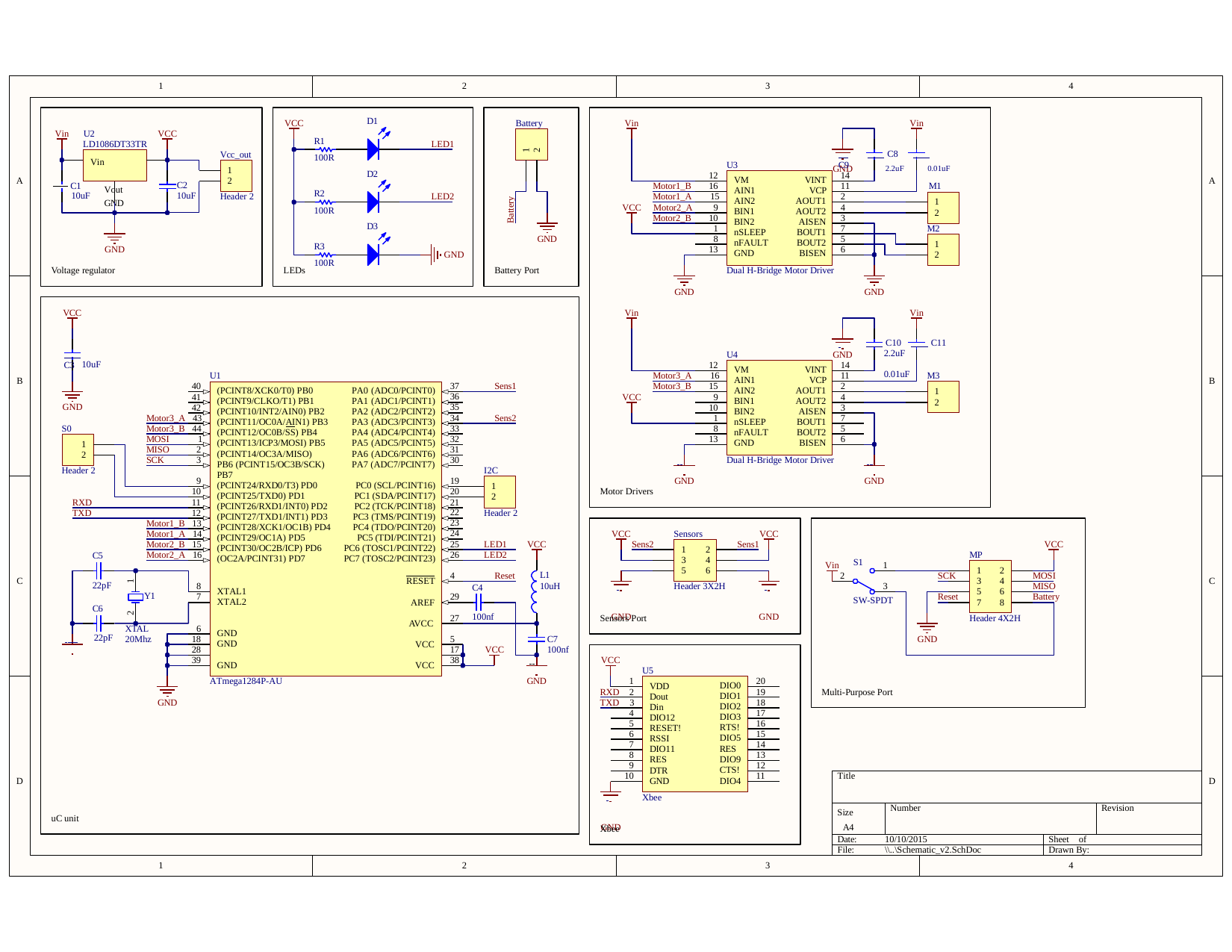

1
2
3
4

D1
VCC
Battery
Vin
Vin

Vin      U2
VCC

R1
LED1
LD1086DT33TR

1
2

    	        C8              C9
Vcc_out

100R

Vin	Vout GND

GND	2.2uF	0.01uF

U3

1
2
D2
12
14

A
        C1
A
VM AIN1 AIN2 BIN1 BIN2 nSLEEP nFAULT GND
VINT VCP AOUT1 AOUT2 AISEN BOUT1 BOUT2 BISEN
C2

11	M1
Motor1_B
16

R2

10uF
10uF
Header 2
LED2
Motor1_A	15
2

Battery
1
2

VCC     Motor2_A
9
4

100R

10
3
Motor2_B

D3
M2
1
7

GND
8
5

1
2

R3

GND
13
6

GND

100R
Dual H-Bridge Motor Driver
Voltage regulator
LEDs
Battery Port

GND
GND

VCC
Vin
Vin

        C10            C11 2.2uF	0.01uF

        C3

GND
U4

10uF
12
14

VM AIN1 AIN2 BIN1 BIN2 nSLEEP nFAULT GND
VINT VCP AOUT1 AOUT2 AISEN BOUT1 BOUT2 BISEN
M3
Motor3_A	16
11
U1

B
B
40
37
Sens1
15
2
Motor3_B

(PCINT8/XCK0/T0) PB0 (PCINT9/CLKO/T1) PB1 (PCINT10/INT2/AIN0) PB2 (PCINT11/OC0A/AIN1) PB3 (PCINT12/OC0B/SS) PB4 (PCINT13/ICP3/MOSI) PB5 (PCINT14/OC3A/MISO) PB6 (PCINT15/OC3B/SCK) PB7
PA0 (ADC0/PCINT0) PA1 (ADC1/PCINT1) PA2 (ADC2/PCINT2) PA3 (ADC3/PCINT3) PA4 (ADC4/PCINT4) PA5 (ADC5/PCINT5) PA6 (ADC6/PCINT6) PA7 (ADC7/PCINT7)
1
2

41
36
35
34
VCC
9
4

GND
42
10
3

Motor3_A   43
1
7
Sens2

S0
Motor3_B   44
33
8
5

MOSI 	1
32
13
6

1
2

2
31
MISO

Dual H-Bridge Motor Driver

3
30
SCK

Header 2
I2C

GND
GND
9
19

(PCINT24/RXD0/T3) PD0 (PCINT25/TXD0) PD1 (PCINT26/RXD1/INT0) PD2 (PCINT27/TXD1/INT1) PD3 (PCINT28/XCK1/OC1B) PD4 (PCINT29/OC1A) PD5 (PCINT30/OC2B/ICP) PD6 (OC2A/PCINT31) PD7
PC0 (SCL/PCINT16) PC1 (SDA/PCINT17) PC2 (TCK/PCINT18) PC3 (TMS/PCINT19) PC4 (TDO/PCINT20) PC5 (TDI/PCINT21) PC6 (TOSC1/PCINT22) PC7 (TOSC2/PCINT23)
1
2

10
20
Motor Drivers

11
21
RXD

Header 2
12
22
23
24
25
TXD

Motor1_B   13

Motor1_A   14
VCC
VCC
Sensors

Motor2_B   15
LED1
VCC
Sens2
Sens1
VCC

1	2
3	4
5	6

Motor2_A   16
26
LED2
MP

C5
S1

Vin
1

1
3
5
7
2
4
6
8

4
L1 10uH
Reset
2
SCK
MOSI

C
C
RESET

1

22pF
8
 	 GND
3
Header 3X2H
 	 GND
MISO

C4

XTAL1 XTAL2

Y1

7
29
Battery
Reset

SW-SPDT
AREF

C6

2
100nf
27
Sensors Port
Header 4X2H

AVCC

XTAL
20Mhz
6

GND GND

     	22pF

GND
18
5
C7
100nf

VCC

28
17
VCC

39
38

VCC

GND
VCC

U5

GND
1
20
ATmega1284P-AU

VDD
Dout Din DIO12 RESET! RSSI DIO11 RES DTR
DIO0 DIO1 DIO2 DIO3 RTS! DIO5 RES DIO9 CTS!
RXD    2
19
Multi-Purpose Port

GND
TXD    3
18

4
17

5
16

6
15

7
14

8
13

9
12

Title
10
11

D
D
GND
DIO4

 	 GND
Xbee

Size A4
Number
Revision

uC unit
Xbee
Date:
10/10/2015
Sheet    of

File:
\\..\Schematic_v2.SchDoc
Drawn By:

1
2
3
4